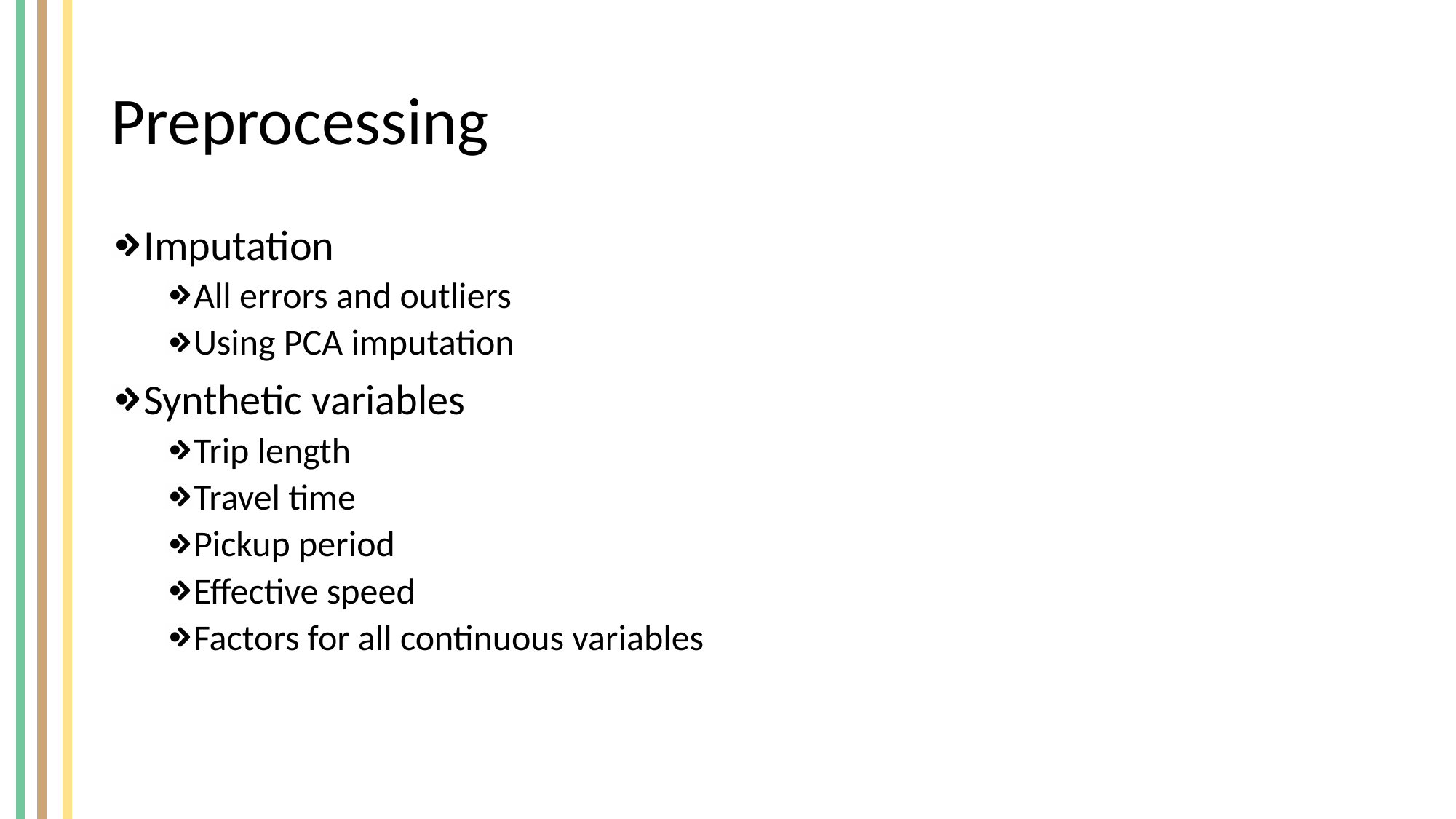

# Preprocessing
Imputation
All errors and outliers
Using PCA imputation
Synthetic variables
Trip length
Travel time
Pickup period
Effective speed
Factors for all continuous variables